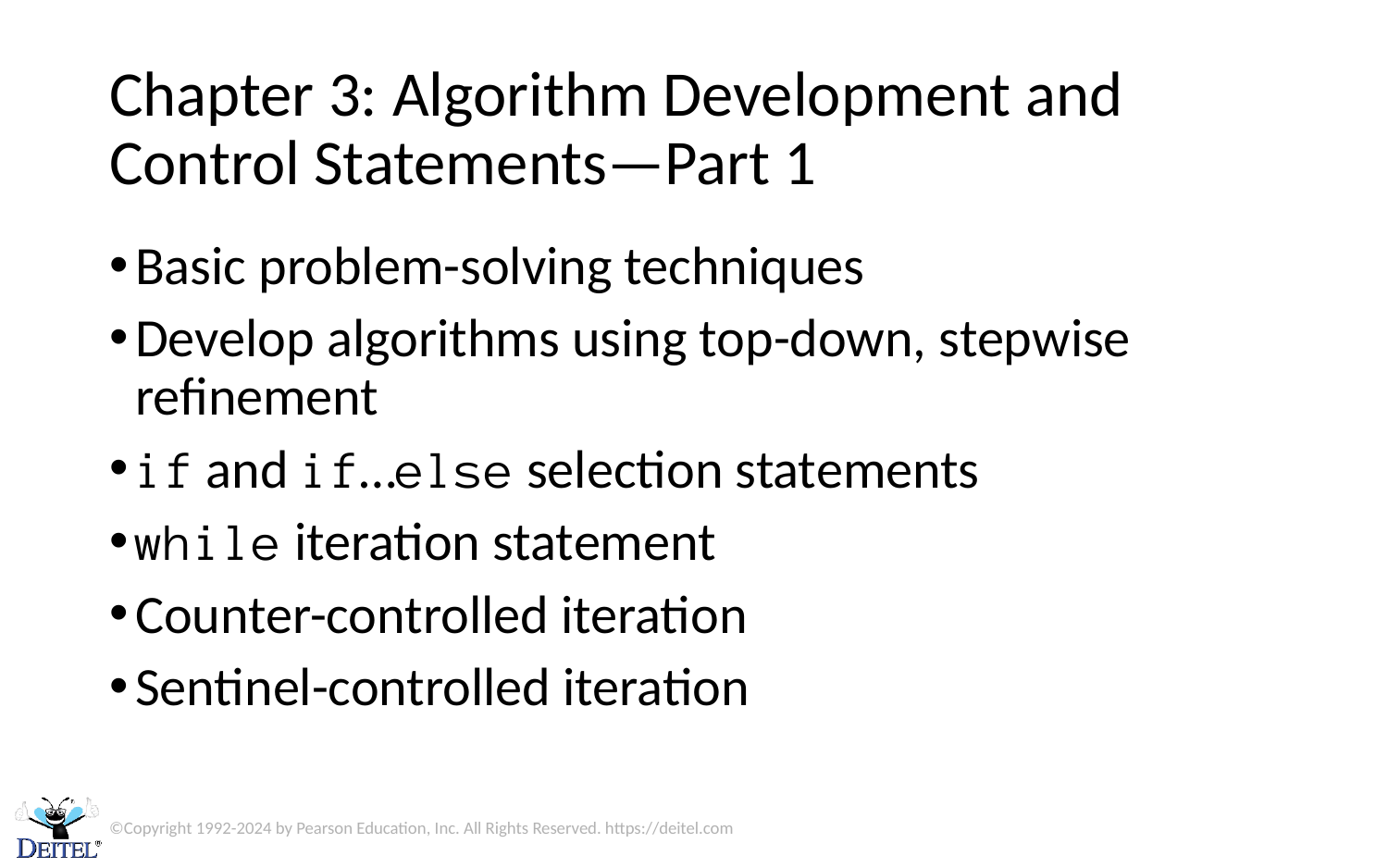

# Chapter 3: Algorithm Development and Control Statements—Part 1
Basic problem-solving techniques
Develop algorithms using top-down, stepwise refinement
if and if…else selection statements
while iteration statement
Counter-controlled iteration
Sentinel-controlled iteration
©Copyright 1992-2024 by Pearson Education, Inc. All Rights Reserved. https://deitel.com